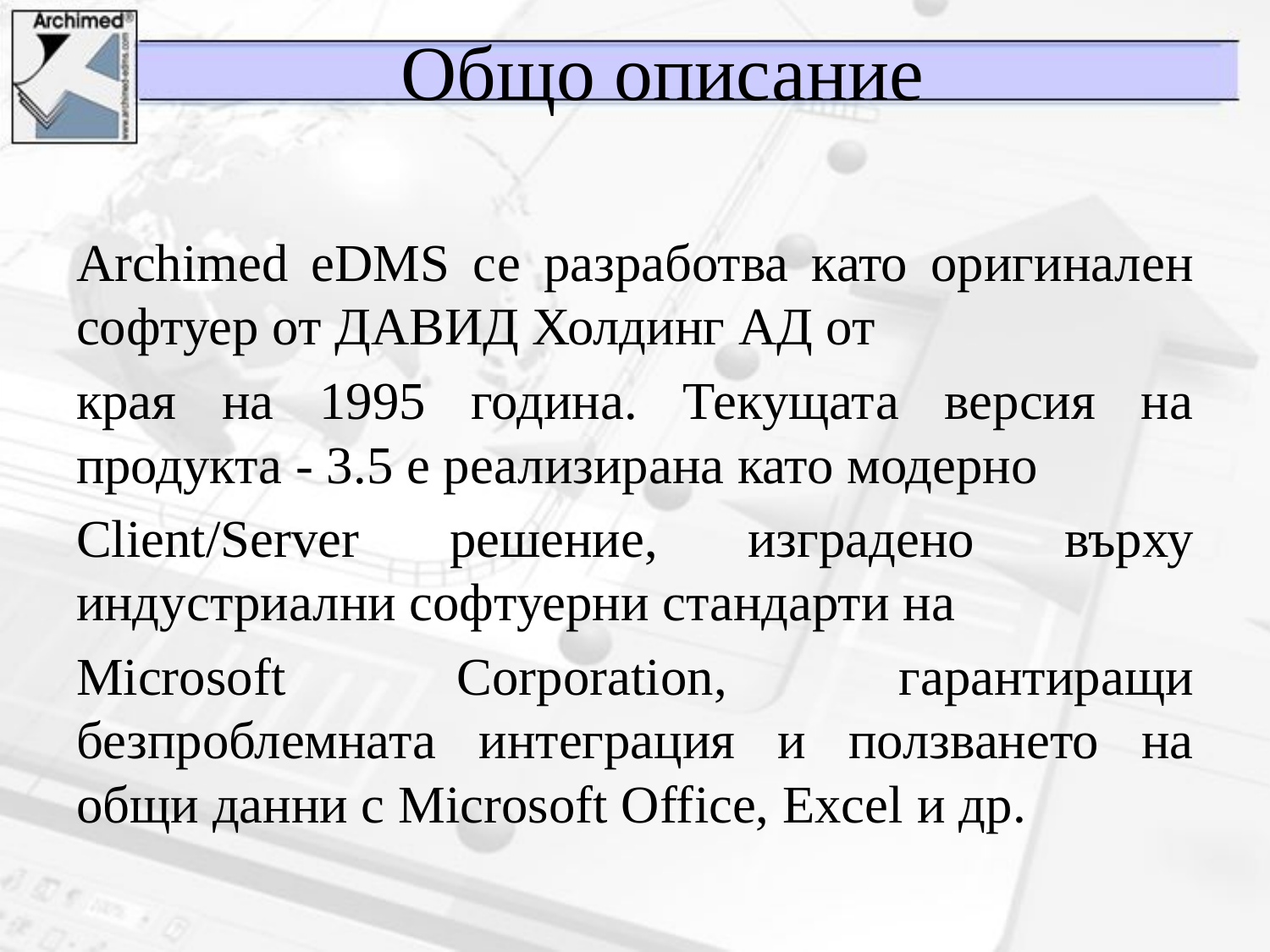

# Общо описание
Archimed eDMS се разработва като оригинален софтуер от ДАВИД Холдинг АД от
края на 1995 година. Текущата версия на продукта - 3.5 е реализирана като модерно
Client/Server решение, изградено върху индустриални софтуерни стандарти на
Microsoft Corporation, гарантиращи безпроблемната интеграция и ползването на общи данни с Microsoft Office, Excel и др.